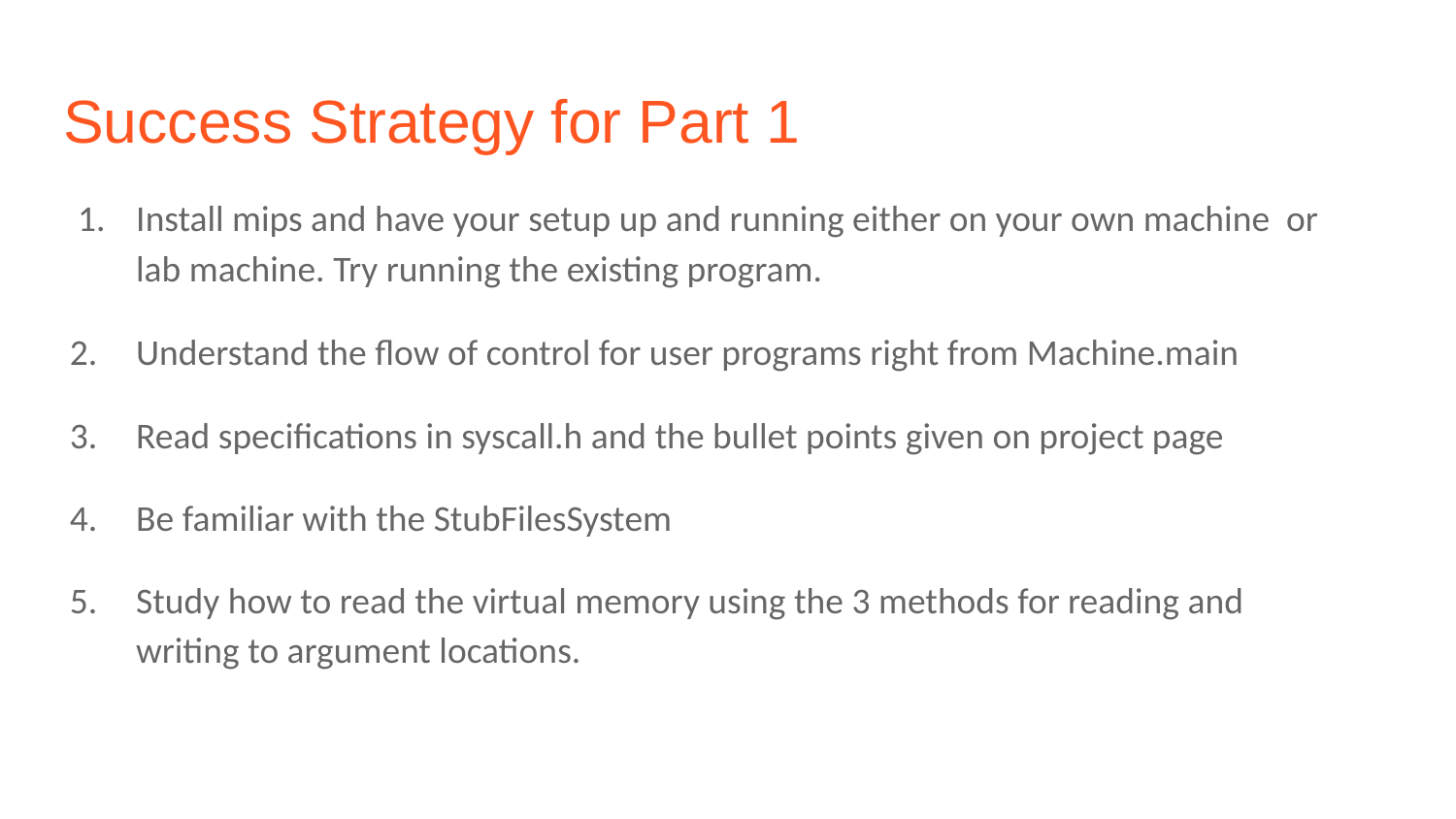

# Success Strategy for Part 1
Install mips and have your setup up and running either on your own machine  or lab machine. Try running the existing program.

Understand the flow of control for user programs right from Machine.main

Read specifications in syscall.h and the bullet points given on project page

Be familiar with the StubFilesSystem
Study how to read the virtual memory using the 3 methods for reading and  writing to argument locations.